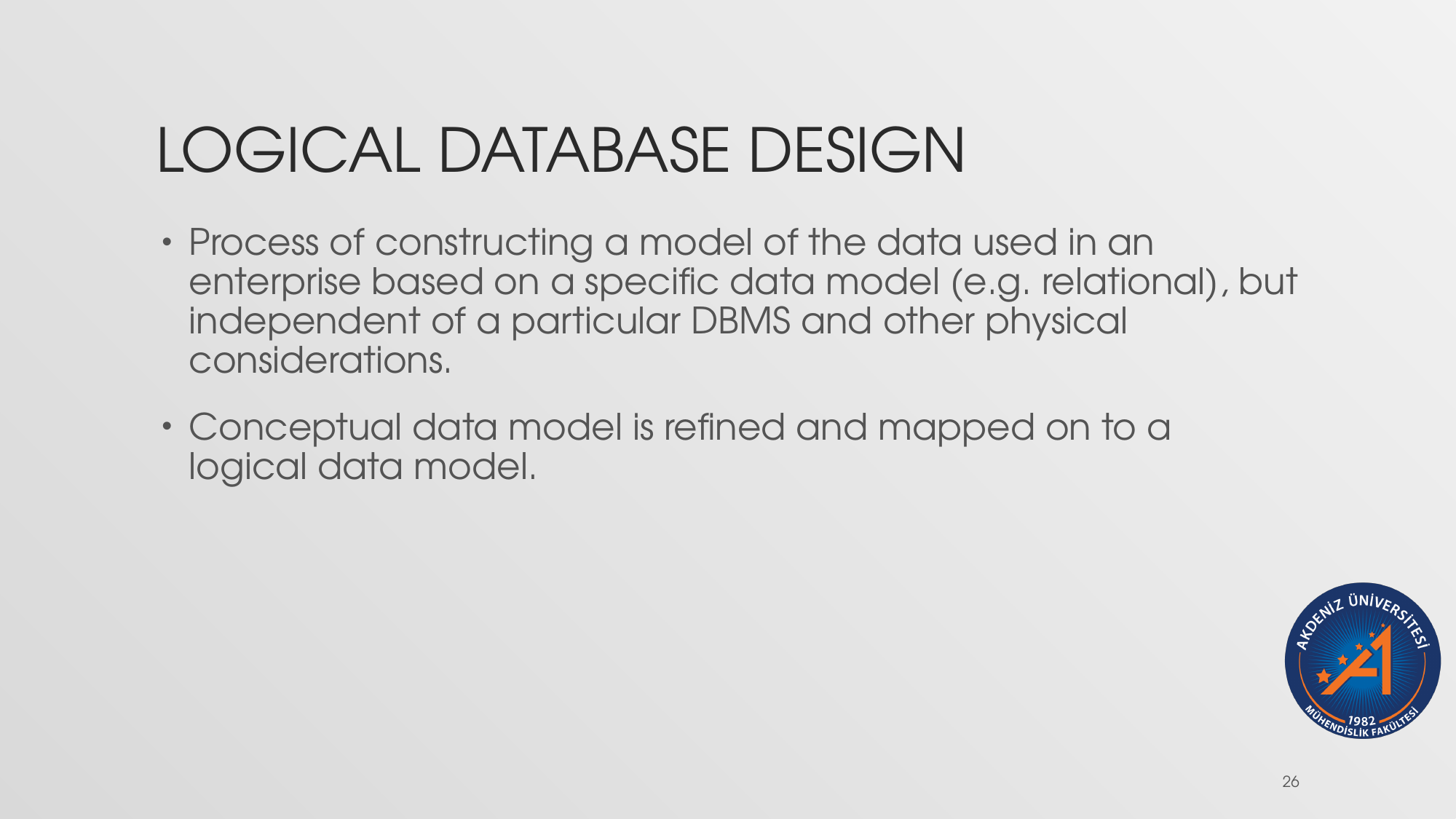

# Logical Database Design
Process of constructing a model of the data used in an enterprise based on a specific data model (e.g. relational), but independent of a particular DBMS and other physical considerations.
Conceptual data model is refined and mapped on to a  logical data model.
26